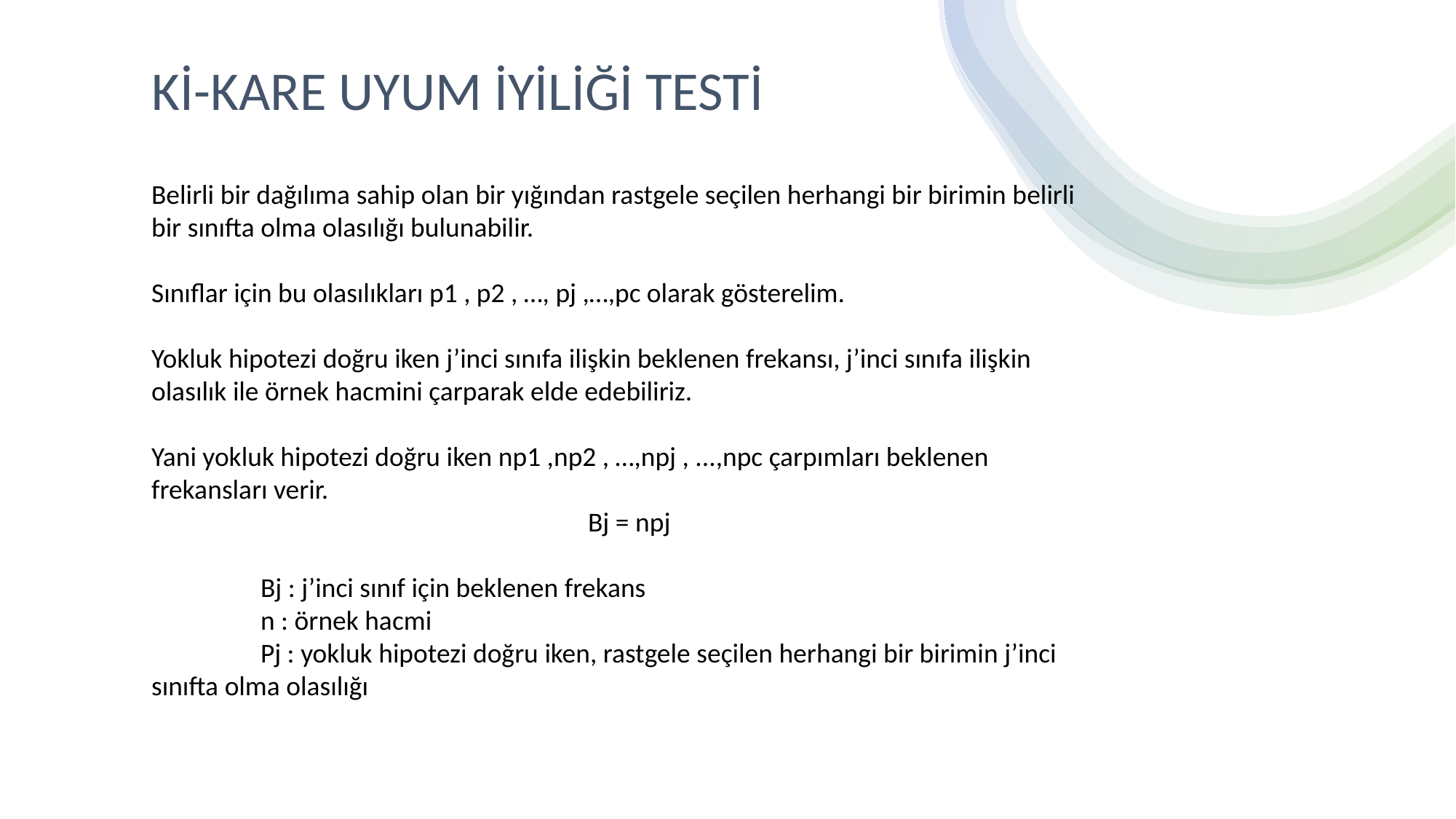

# Kİ-KARE UYUM İYİLİĞİ TESTİ

Belirli bir dağılıma sahip olan bir yığından rastgele seçilen herhangi bir birimin belirli bir sınıfta olma olasılığı bulunabilir.

Sınıflar için bu olasılıkları p1 , p2 , …, pj ,…,pc olarak gösterelim.

Yokluk hipotezi doğru iken j’inci sınıfa ilişkin beklenen frekansı, j’inci sınıfa ilişkin olasılık ile örnek hacmini çarparak elde edebiliriz.

Yani yokluk hipotezi doğru iken np1 ,np2 , …,npj , ...,npc çarpımları beklenen frekansları verir.
				Bj = npj

	Bj : j’inci sınıf için beklenen frekans
	n : örnek hacmi
	Pj : yokluk hipotezi doğru iken, rastgele seçilen herhangi bir birimin j’inci sınıfta olma olasılığı